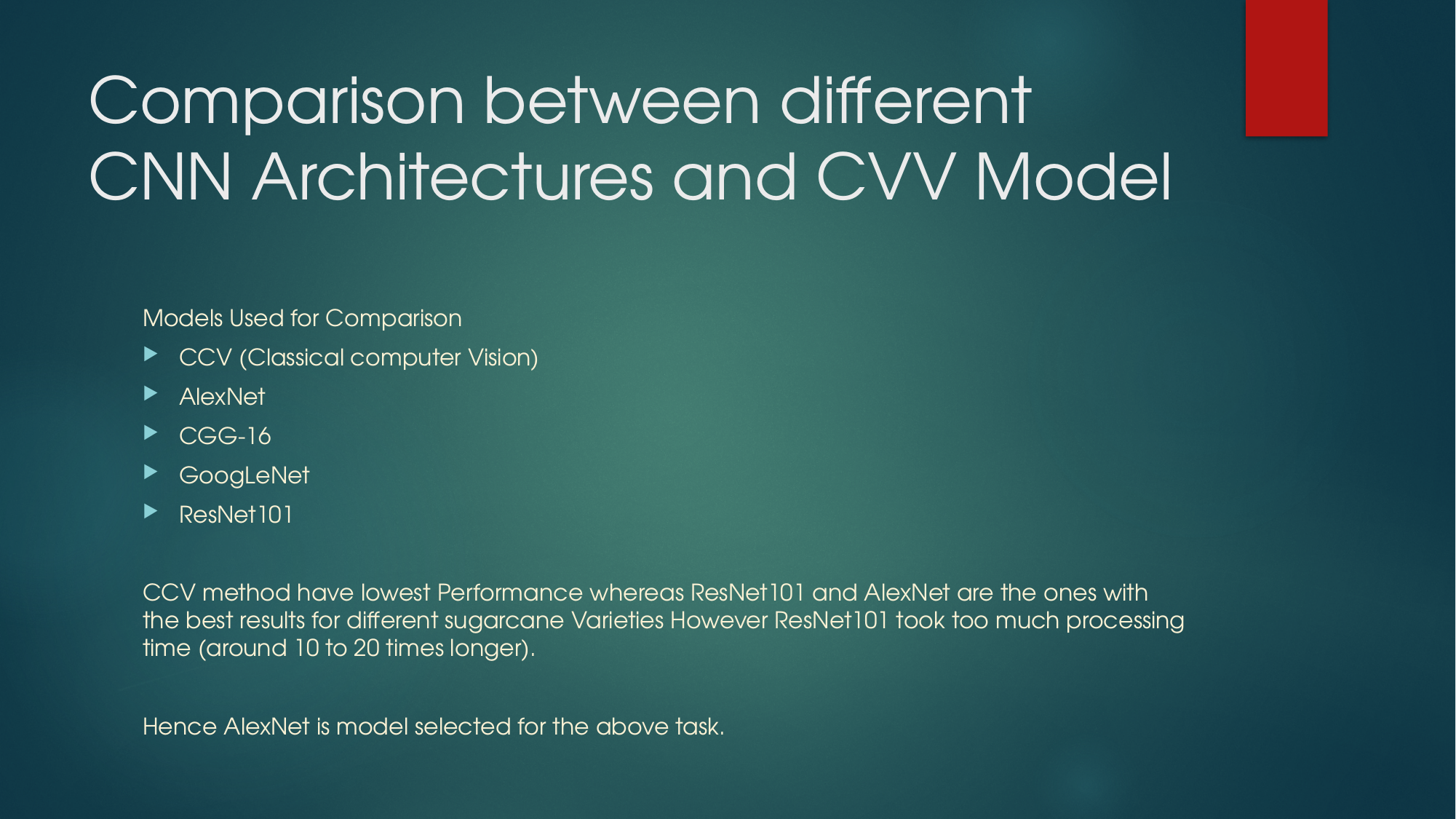

# Comparison between different CNN Architectures and CVV Model
Models Used for Comparison
CCV (Classical computer Vision)
AlexNet
CGG-16
GoogLeNet
ResNet101

CCV method have lowest Performance whereas ResNet101 and AlexNet are the ones with the best results for different sugarcane Varieties However ResNet101 took too much processing time (around 10 to 20 times longer).

Hence AlexNet is model selected for the above task.